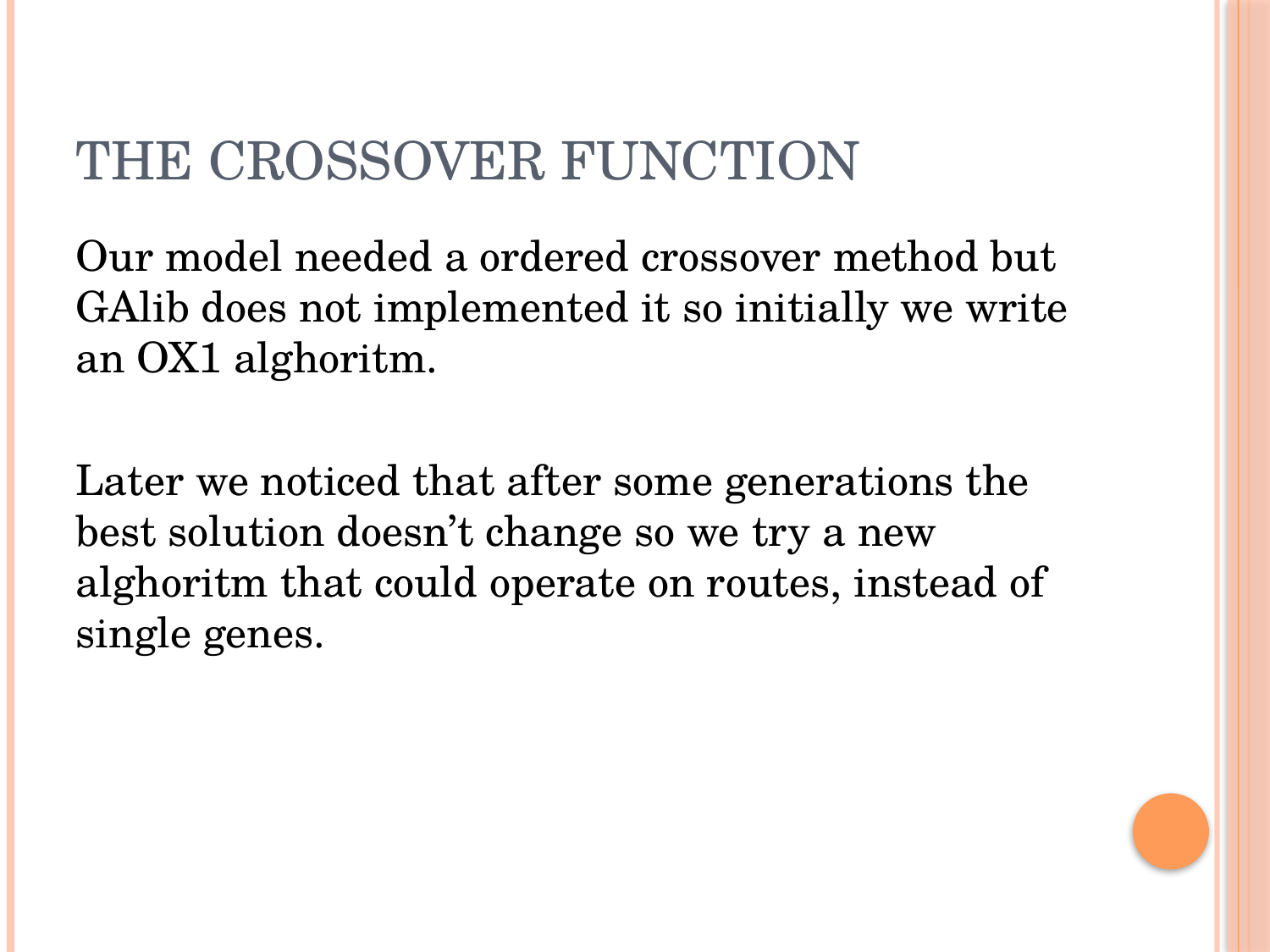

# The crossover function
Our model needed a ordered crossover method but GAlib does not implemented it so initially we write an OX1 alghoritm.

Later we noticed that after some generations the best solution doesn’t change so we try a new alghoritm that could operate on routes, instead of single genes.